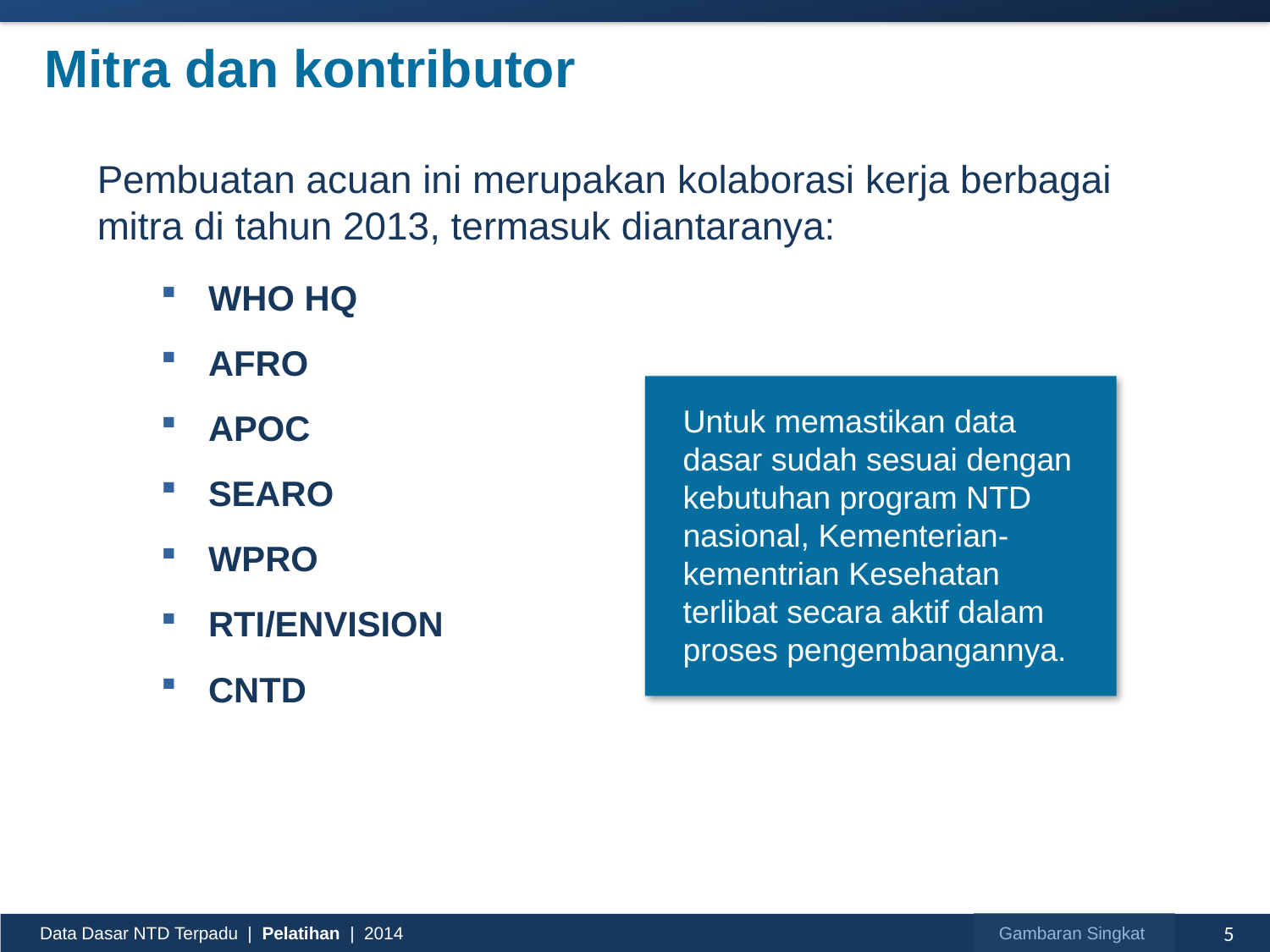

# Mitra dan kontributor
Pembuatan acuan ini merupakan kolaborasi kerja berbagai mitra di tahun 2013, termasuk diantaranya:
WHO HQ
AFRO
APOC
SEARO
WPRO
RTI/ENVISION
CNTD

Untuk memastikan data dasar sudah sesuai dengan kebutuhan program NTD nasional, Kementerian-kementrian Kesehatan terlibat secara aktif dalam proses pengembangannya.